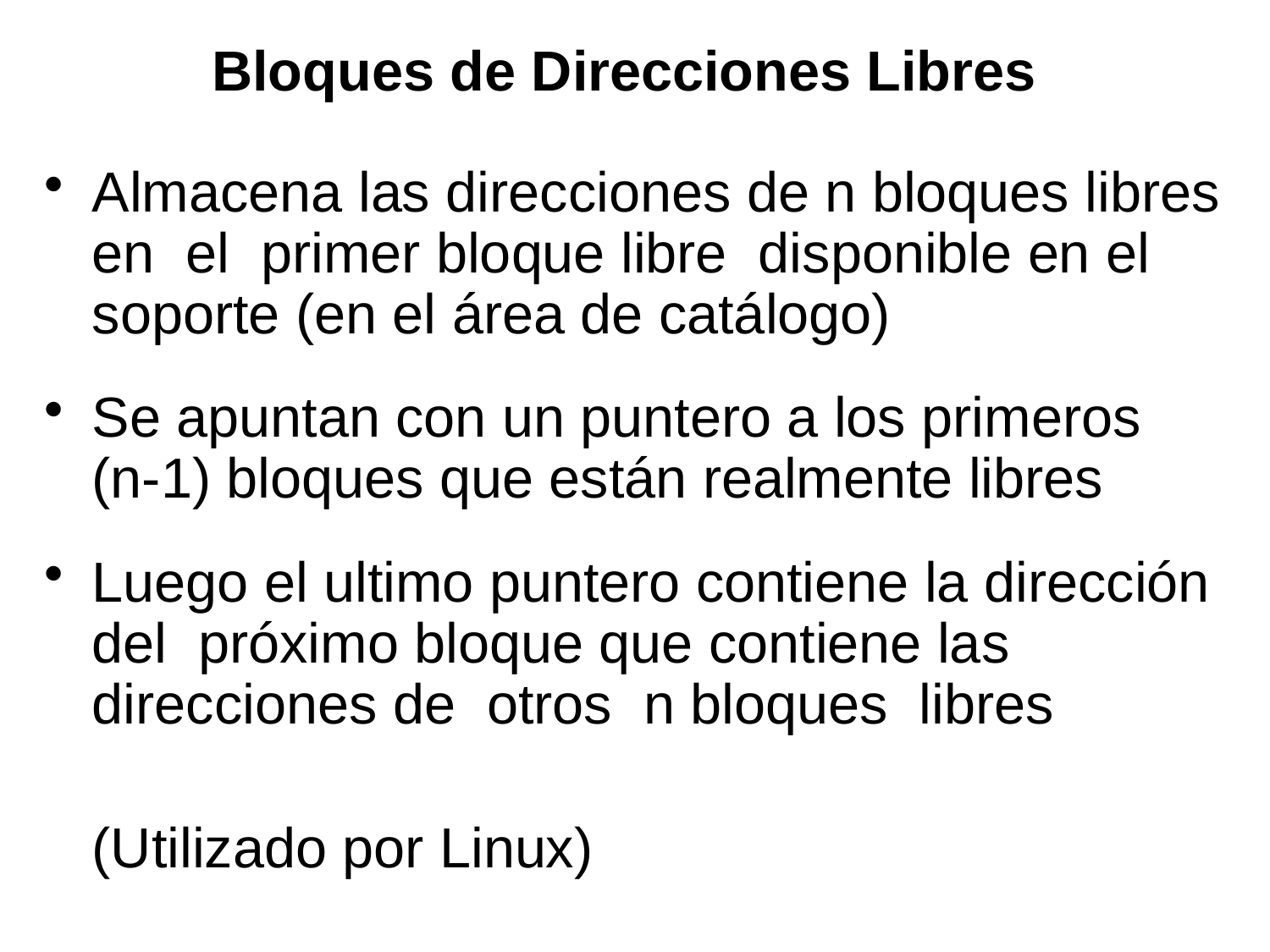

# Bloques de Direcciones Libres

Almacena las direcciones de n bloques libres en  el  primer bloque libre  disponible en el soporte (en el área de catálogo)

Se apuntan con un puntero a los primeros (n-1) bloques que están realmente libres

Luego el ultimo puntero contiene la dirección del  próximo bloque que contiene las direcciones de  otros  n bloques  libres

	(Utilizado por Linux)